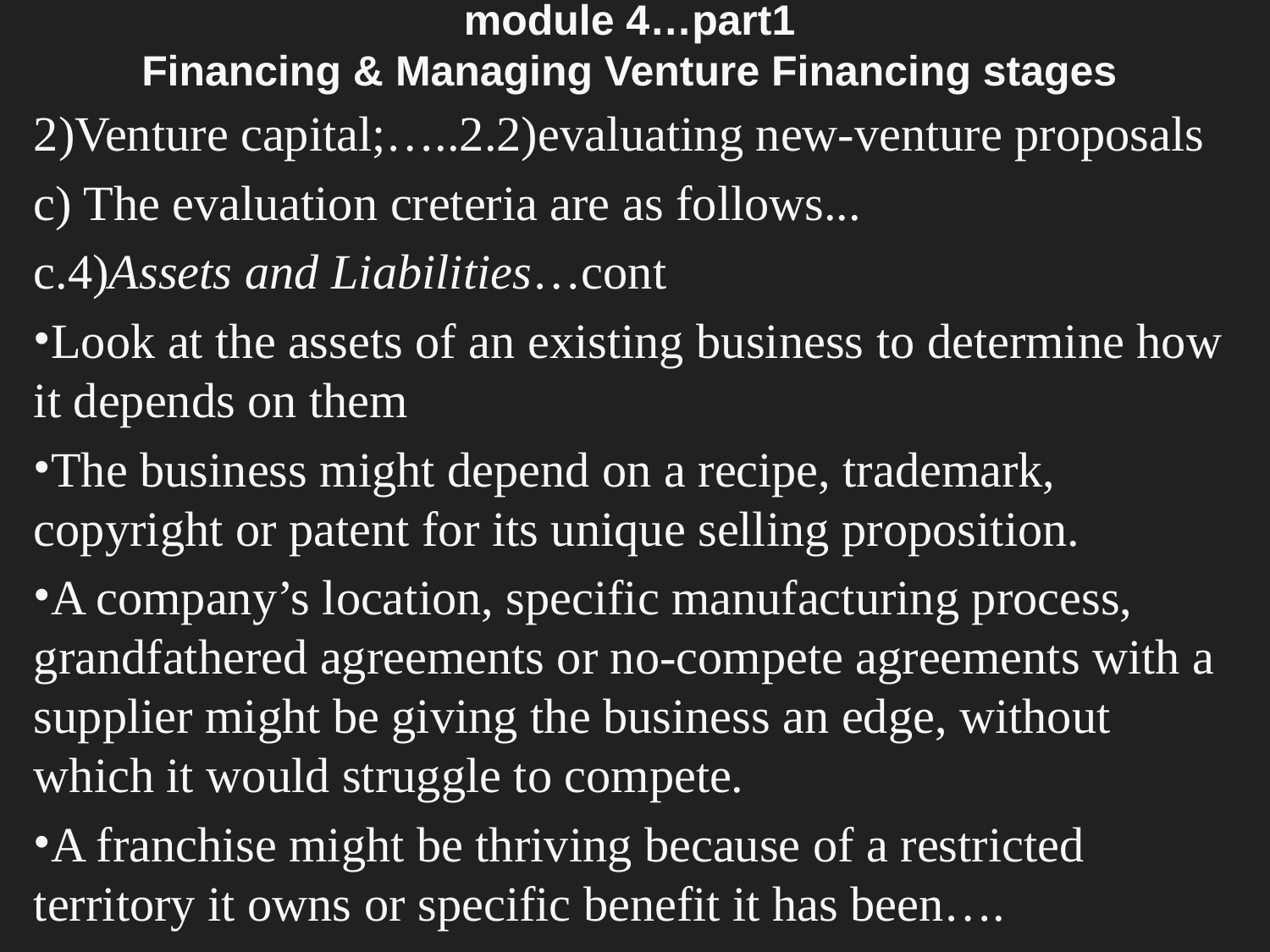

# module 4…part1 Financing & Managing Venture Financing stages
2)Venture capital;…..2.2)evaluating new-venture proposals
c) The evaluation creteria are as follows...
c.4)Assets and Liabilities…cont
Look at the assets of an existing business to determine how it depends on them
The business might depend on a recipe, trademark, copyright or patent for its unique selling proposition.
A company’s location, specific manufacturing process, grandfathered agreements or no-compete agreements with a supplier might be giving the business an edge, without which it would struggle to compete.
A franchise might be thriving because of a restricted territory it owns or specific benefit it has been….